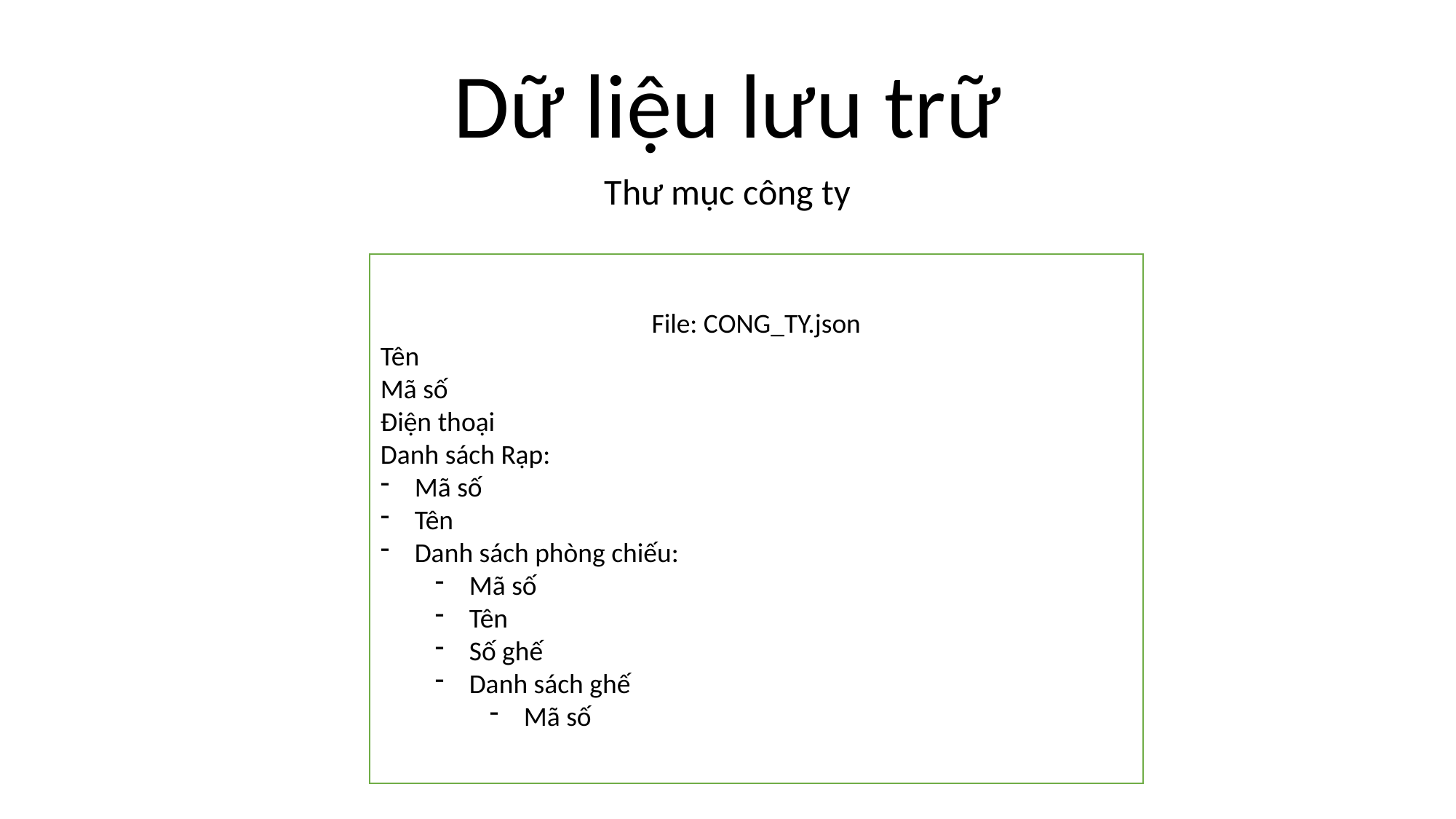

# Dữ liệu lưu trữ
Thư mục công ty
File: CONG_TY.json
Tên
Mã số
Điện thoại
Danh sách Rạp:
Mã số
Tên
Danh sách phòng chiếu:
Mã số
Tên
Số ghế
Danh sách ghế
Mã số